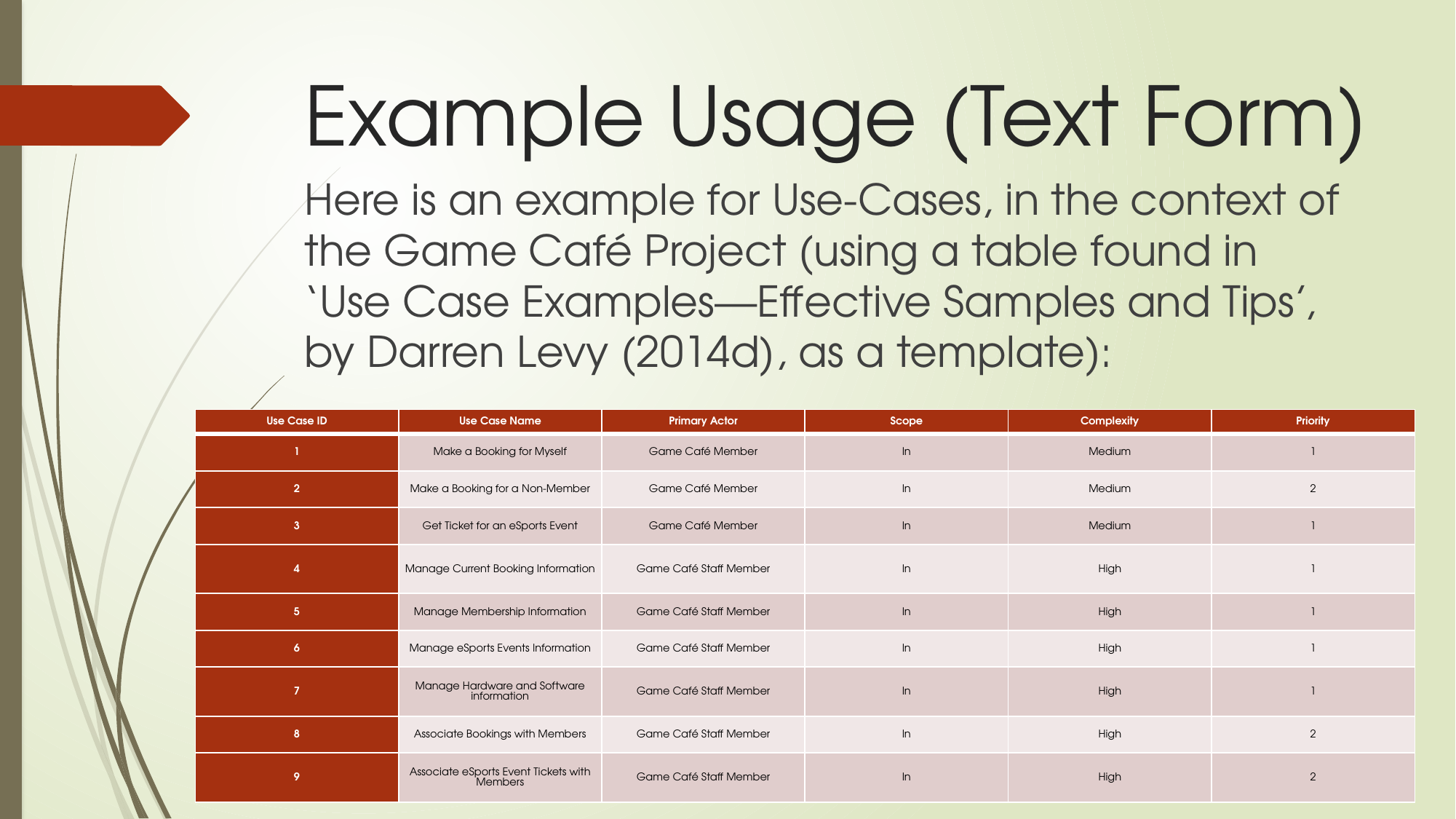

# Example Usage (Text Form)
Here is an example for Use-Cases, in the context of the Game Café Project (using a table found in ‘Use Case Examples—Effective Samples and Tips’, by Darren Levy (2014d), as a template):

| Use Case ID | Use Case Name | Primary Actor | Scope | Complexity | Priority |
| --- | --- | --- | --- | --- | --- |
| 1 | Make a Booking for Myself | Game Café Member | In | Medium | 1 |
| 2 | Make a Booking for a Non-Member | Game Café Member | In | Medium | 2 |
| 3 | Get Ticket for an eSports Event | Game Café Member | In | Medium | 1 |
| 4 | Manage Current Booking Information | Game Café Staff Member | In | High | 1 |
| 5 | Manage Membership Information | Game Café Staff Member | In | High | 1 |
| 6 | Manage eSports Events Information | Game Café Staff Member | In | High | 1 |
| 7 | Manage Hardware and Software information | Game Café Staff Member | In | High | 1 |
| 8 | Associate Bookings with Members | Game Café Staff Member | In | High | 2 |
| 9 | Associate eSports Event Tickets with Members | Game Café Staff Member | In | High | 2 |